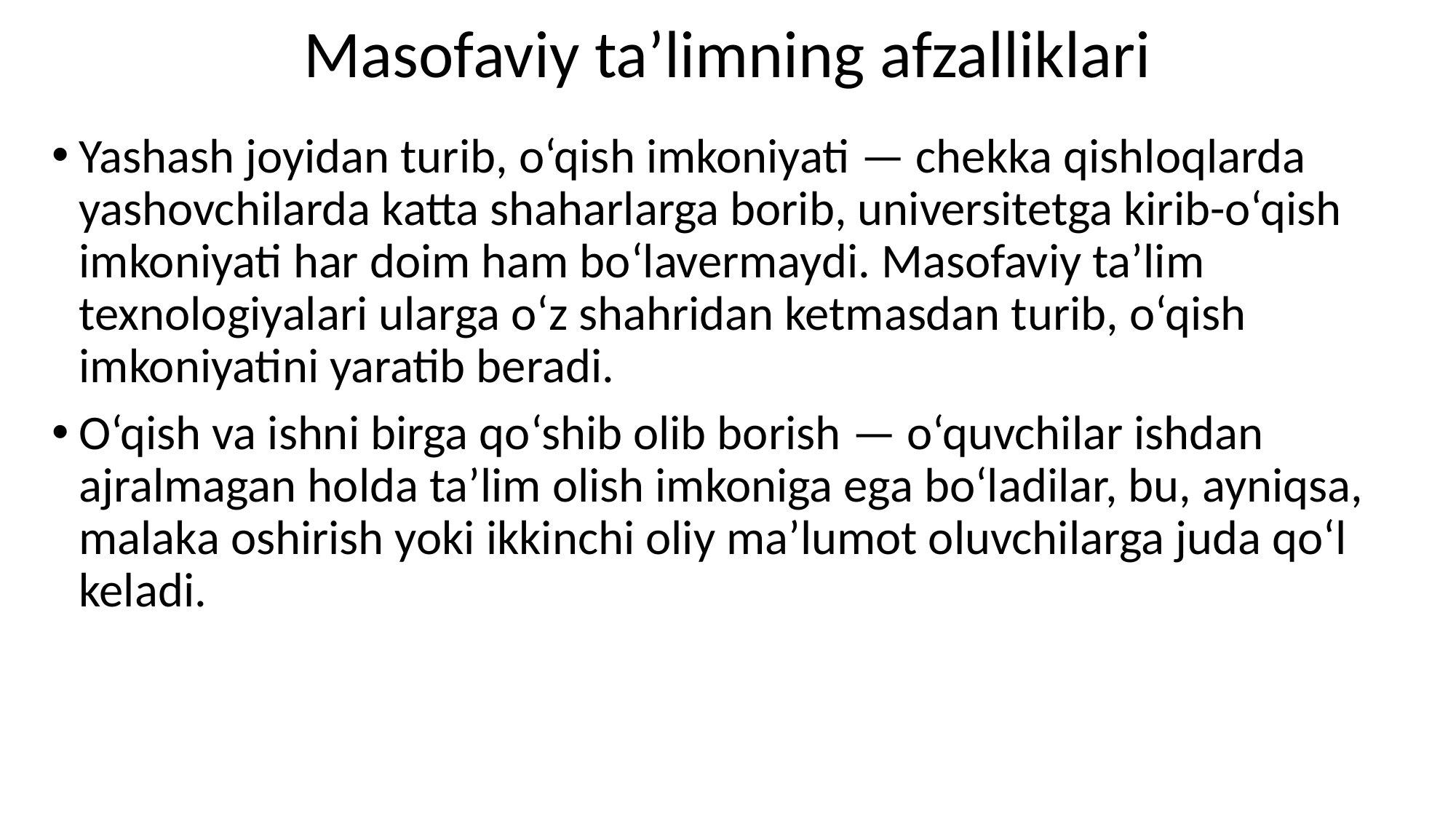

# Masofaviy ta’limning afzalliklari
Yashash joyidan turib, o‘qish imkoniyati — chekka qishloqlarda yashovchilarda katta shaharlarga borib, universitetga kirib-o‘qish imkoniyati har doim ham bo‘lavermaydi. Masofaviy ta’lim texnologiyalari ularga o‘z shahridan ketmasdan turib, o‘qish imkoniyatini yaratib beradi.
O‘qish va ishni birga qo‘shib olib borish — o‘quvchilar ishdan ajralmagan holda ta’lim olish imkoniga ega bo‘ladilar, bu, ayniqsa, malaka oshirish yoki ikkinchi oliy ma’lumot oluvchilarga juda qo‘l keladi.